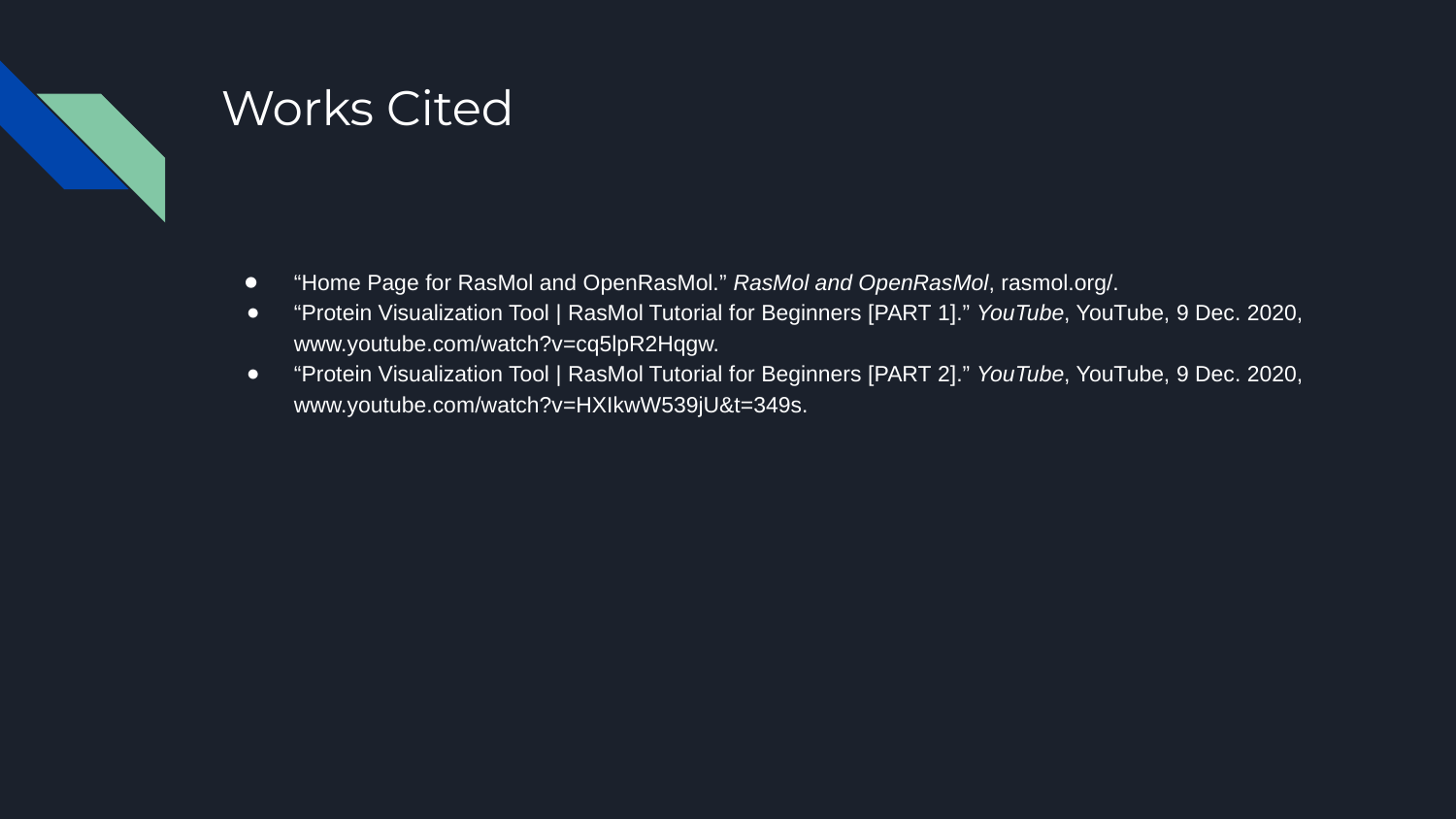

# Works Cited
“Home Page for RasMol and OpenRasMol.” RasMol and OpenRasMol, rasmol.org/.
“Protein Visualization Tool | RasMol Tutorial for Beginners [PART 1].” YouTube, YouTube, 9 Dec. 2020, www.youtube.com/watch?v=cq5lpR2Hqgw.
“Protein Visualization Tool | RasMol Tutorial for Beginners [PART 2].” YouTube, YouTube, 9 Dec. 2020, www.youtube.com/watch?v=HXIkwW539jU&t=349s.